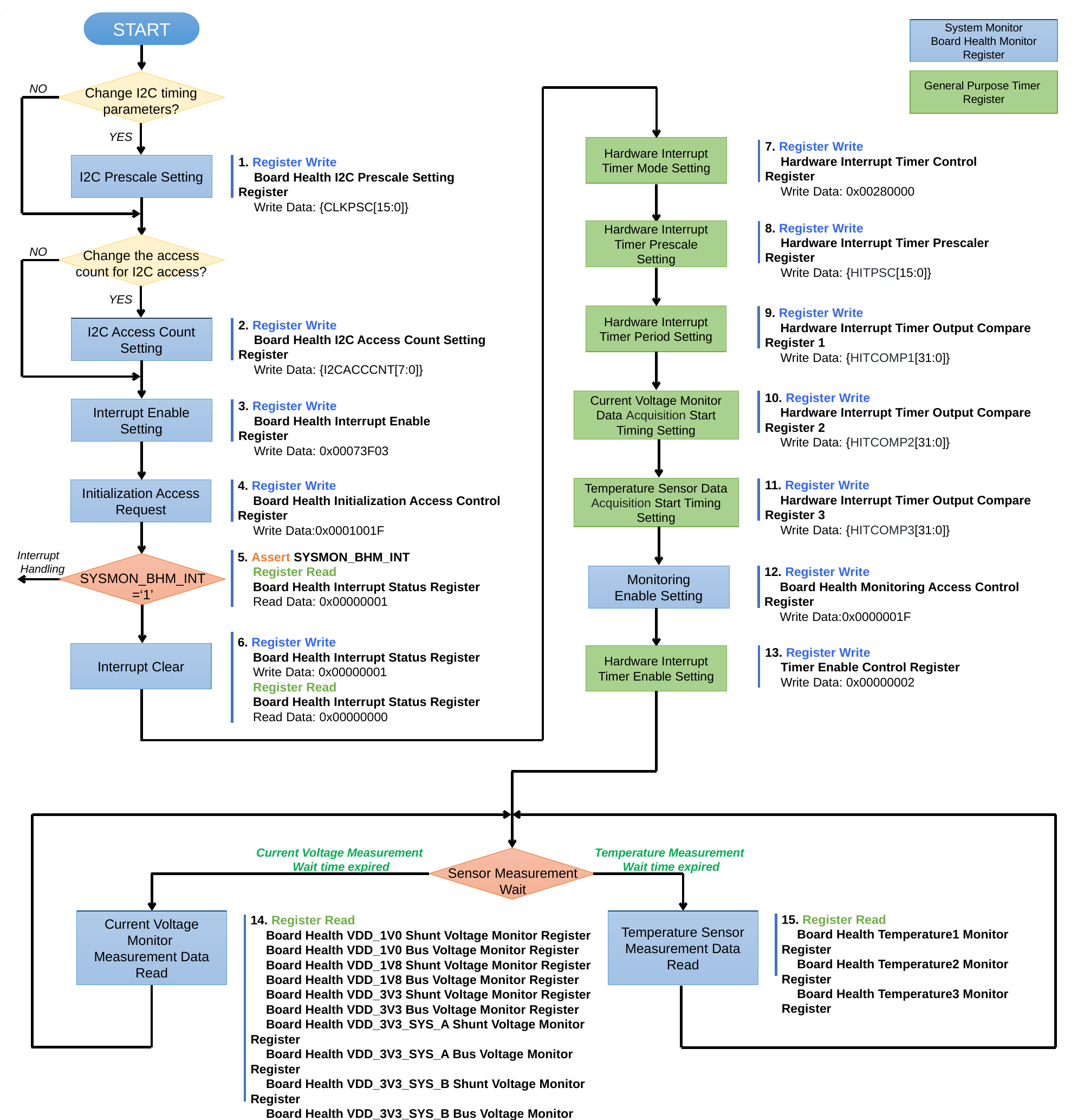

START

System Monitor
Board Health Monitor
Register
General Purpose Timer
Register

NO
Change I2C timing parameters?
YES
7. Register Write
　Hardware Interrupt Timer Control Register
　Write Data: 0x00280000
Hardware Interrupt Timer Mode Setting
1. Register Write
　Board Health I2C Prescale Setting Register
　Write Data: {CLKPSC[15:0]}
I2C Prescale Setting
8. Register Write
　Hardware Interrupt Timer Prescaler Register
　Write Data: {HITPSC[15:0]}
Hardware Interrupt Timer Prescale Setting

NO
Change the access count for I2C access?
YES
9. Register Write
　Hardware Interrupt Timer Output Compare Register 1
　Write Data: {HITCOMP1[31:0]}
Hardware Interrupt Timer Period Setting
2. Register Write
　Board Health I2C Access Count Setting Register
　Write Data: {I2CACCCNT[7:0]}
I2C Access Count Setting
10. Register Write
　Hardware Interrupt Timer Output Compare Register 2
　Write Data: {HITCOMP2[31:0]}
Current Voltage Monitor Data Acquisition Start Timing Setting
3. Register Write
　Board Health Interrupt Enable Register
　Write Data: 0x00073F03
Interrupt Enable Setting
11. Register Write
　Hardware Interrupt Timer Output Compare Register 3
　Write Data: {HITCOMP3[31:0]}
4. Register Write
　Board Health Initialization Access Control Register
　Write Data:0x0001001F
Temperature Sensor Data Acquisition Start Timing Setting
Initialization Access Request
Interrupt
 Handling
5. Assert SYSMON_BHM_INT
　Register Read
　Board Health Interrupt Status Register
　Read Data: 0x00000001

12. Register Write
　Board Health Monitoring Access Control Register
　Write Data:0x0000001F
Monitoring
Enable Setting
SYSMON_BHM_INT
=‘1’
6. Register Write
　Board Health Interrupt Status Register
　Write Data: 0x00000001
　Register Read
　Board Health Interrupt Status Register
　Read Data: 0x00000000
13. Register Write
　Timer Enable Control Register
　Write Data: 0x00000002
Interrupt Clear
Hardware Interrupt Timer Enable Setting
Current Voltage Measurement
Wait time expired
Temperature Measurement
Wait time expired

Sensor Measurement Wait
15. Register Read
　Board Health Temperature1 Monitor Register
　Board Health Temperature2 Monitor Register
　Board Health Temperature3 Monitor Register
14. Register Read
　Board Health VDD_1V0 Shunt Voltage Monitor Register
　Board Health VDD_1V0 Bus Voltage Monitor Register
　Board Health VDD_1V8 Shunt Voltage Monitor Register
　Board Health VDD_1V8 Bus Voltage Monitor Register
　Board Health VDD_3V3 Shunt Voltage Monitor Register
　Board Health VDD_3V3 Bus Voltage Monitor Register
　Board Health VDD_3V3_SYS_A Shunt Voltage Monitor Register
　Board Health VDD_3V3_SYS_A Bus Voltage Monitor Register
　Board Health VDD_3V3_SYS_B Shunt Voltage Monitor Register
　Board Health VDD_3V3_SYS_B Bus Voltage Monitor Register
　Board Health VDD_3V3_IO Shunt Voltage Monitor Register
　Board Health VDD_3V3_IO Bus Voltage Monitor Register
Current Voltage Monitor
Measurement Data Read
Temperature Sensor Measurement Data Read